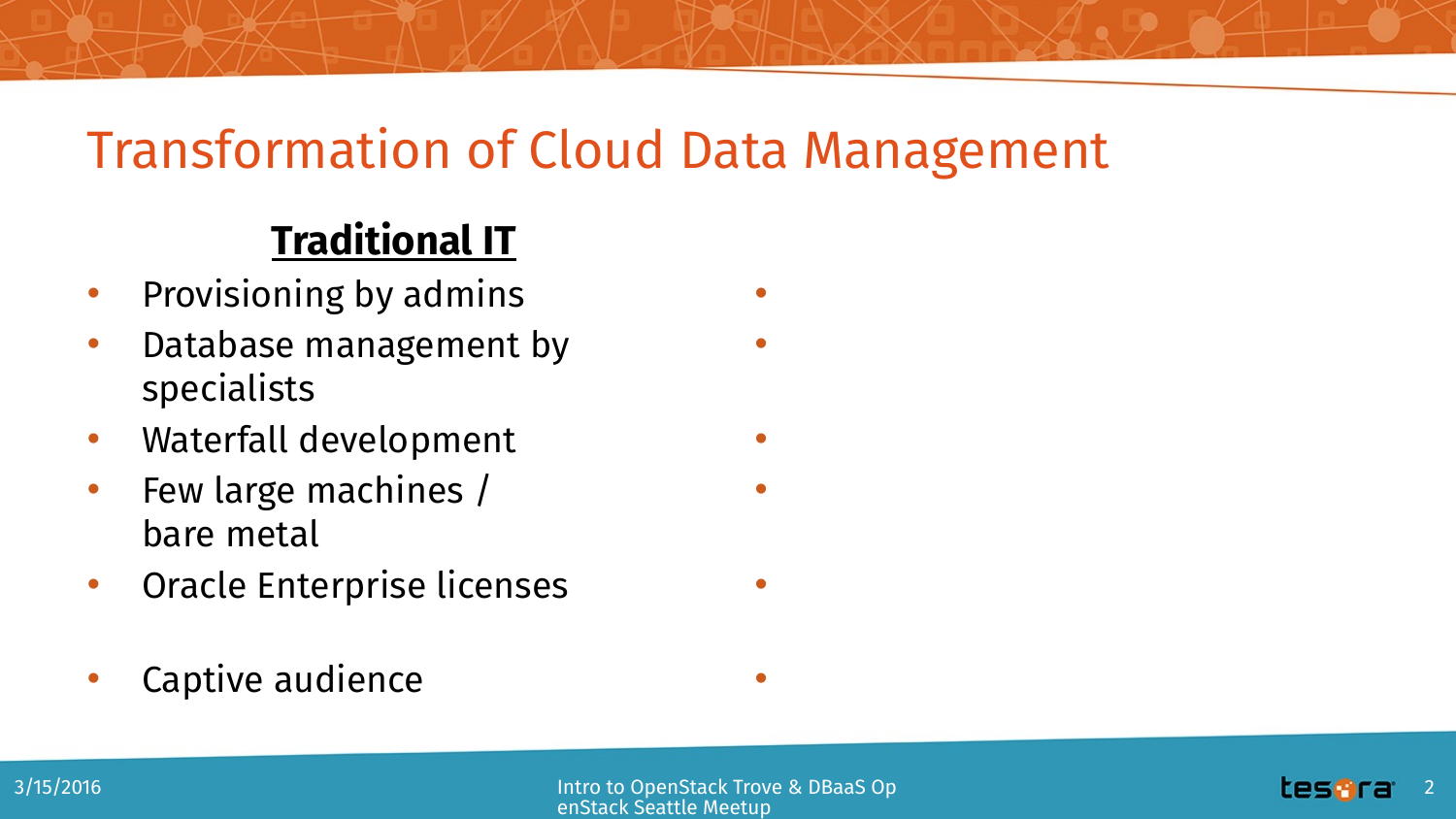

# Transformation of Cloud Data Management
Traditional IT
Provisioning by admins
Database management by specialists
Waterfall development
Few large machines /
bare metal
Oracle Enterprise licenses
Captive audience
Cloud
Self Service Provisioning
Developers manage their own databases
Agile development
Many small machines / virtualization
Many data management technologies
Competition with AWS

3/15/2016
Intro to OpenStack Trove & DBaaS OpenStack Seattle Meetup
2